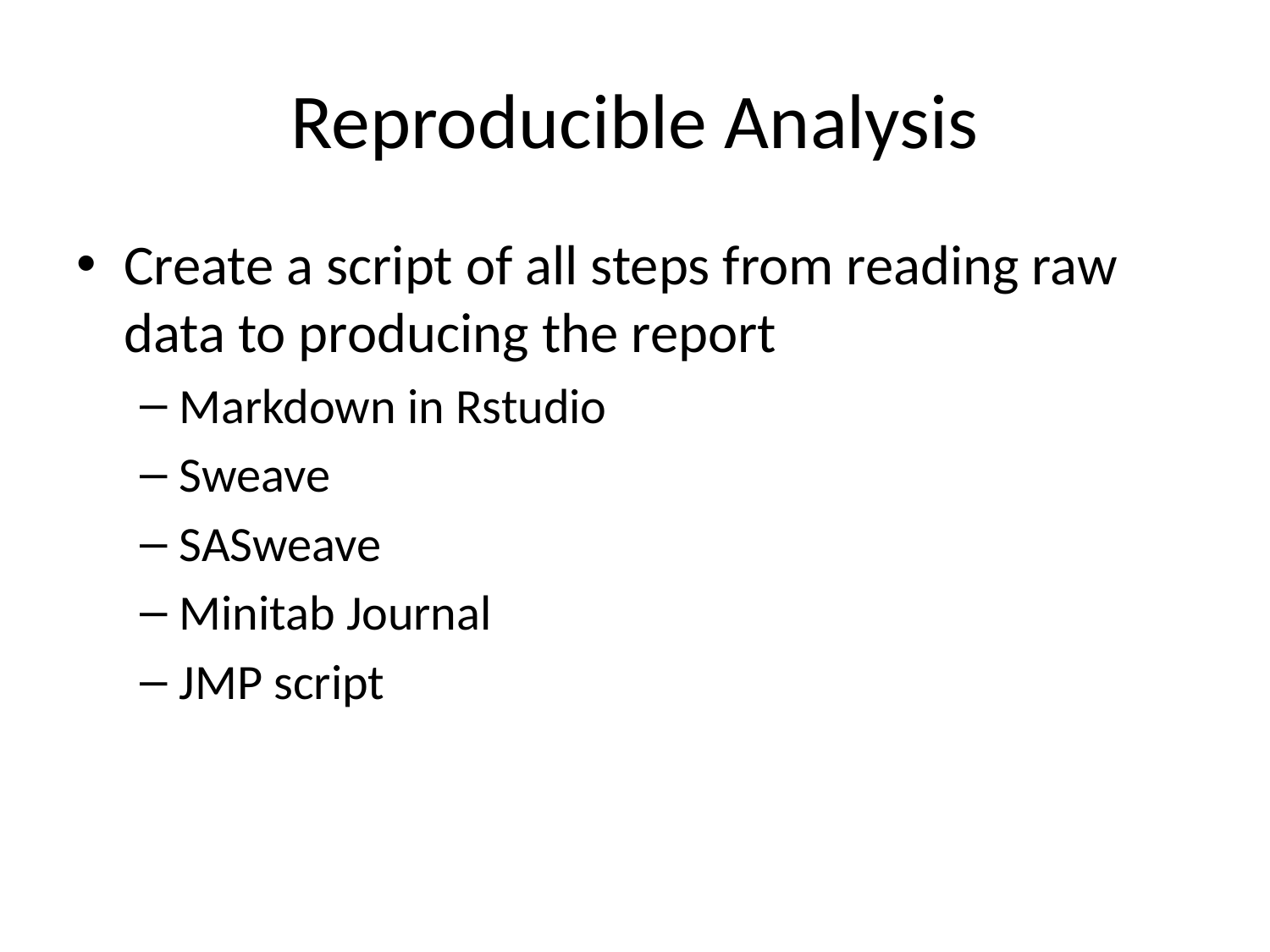

# Reproducible Analysis
Create a script of all steps from reading raw data to producing the report
Markdown in Rstudio
Sweave
SASweave
Minitab Journal
JMP script